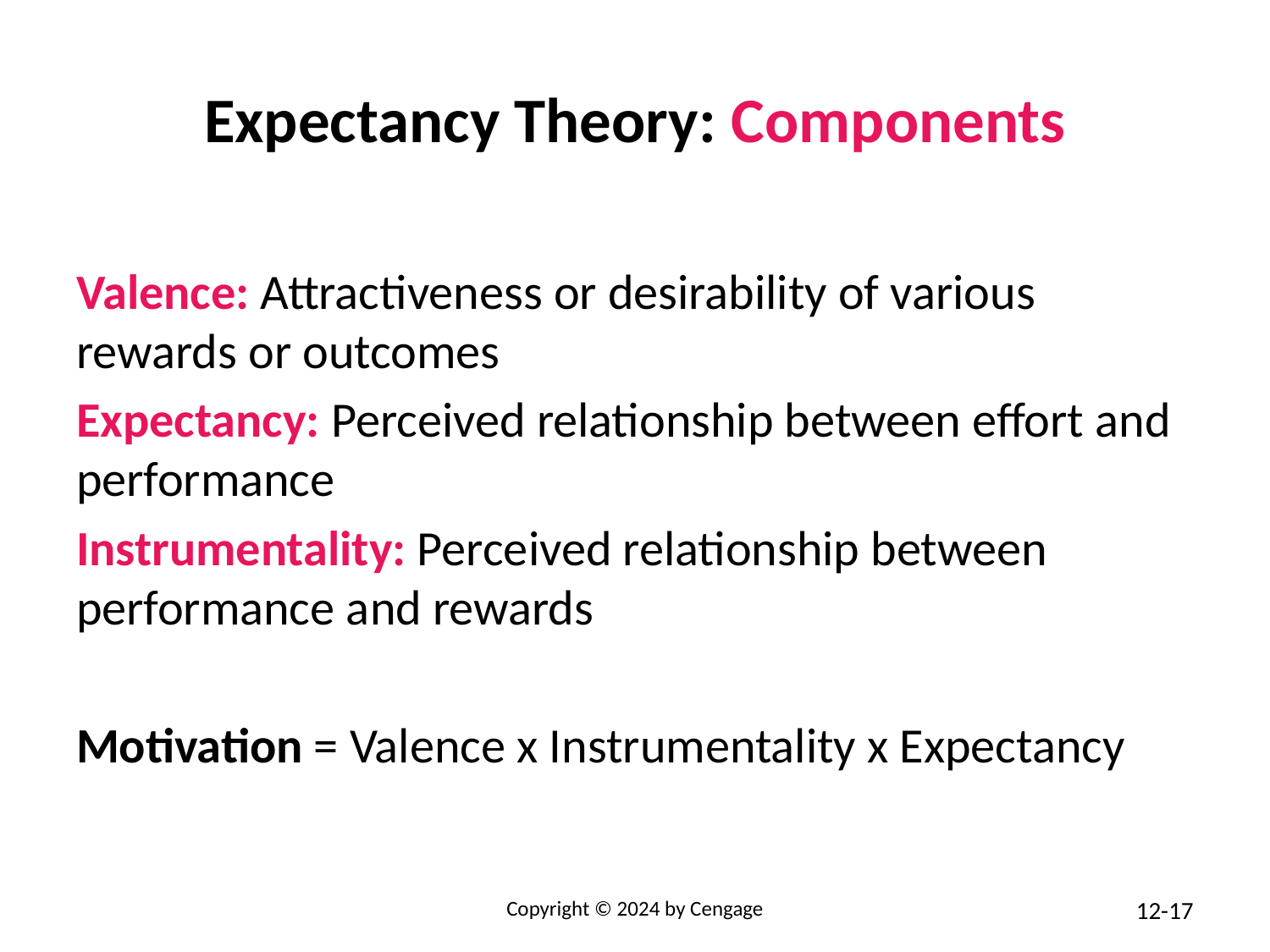

# Expectancy Theory: Components

Valence: Attractiveness or desirability of various rewards or outcomes
Expectancy: Perceived relationship between effort and performance
Instrumentality: Perceived relationship between performance and rewards

Motivation = Valence x Instrumentality x Expectancy

Copyright © 2024 by Cengage
12-17